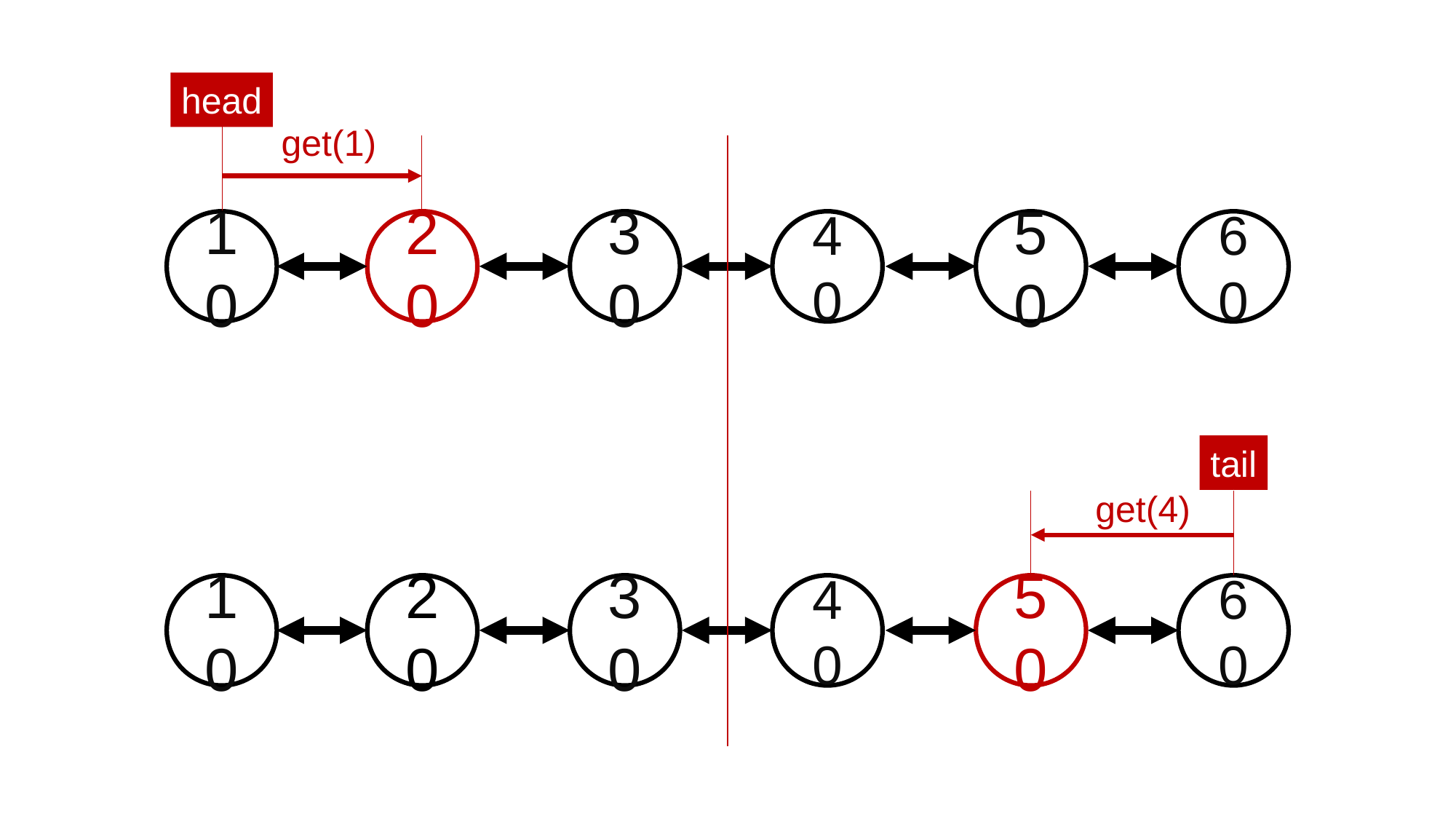

head
get(1)
10
20
30
40
50
60
tail
get(4)
10
20
30
40
50
60